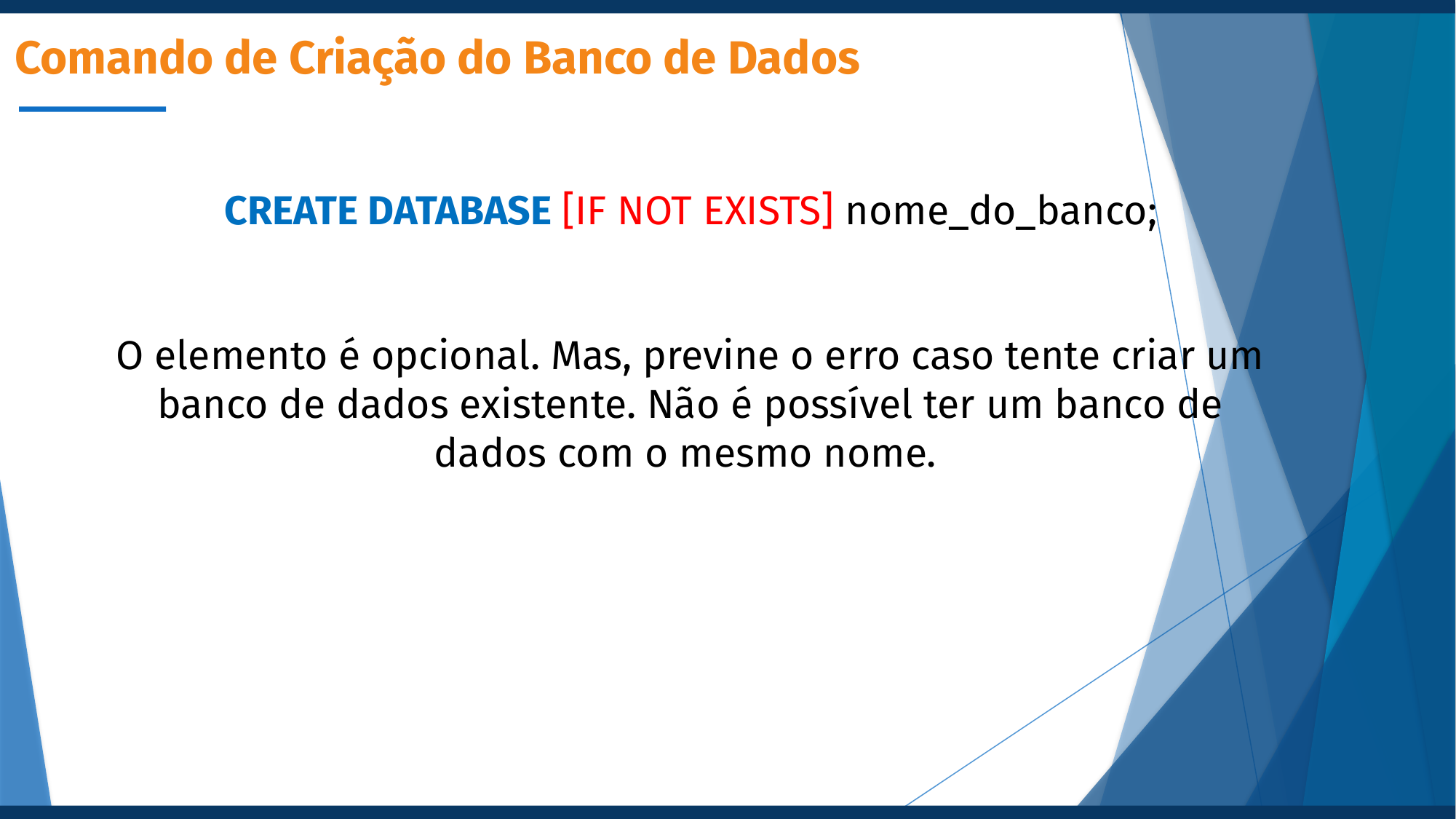

Comando de Criação do Banco de Dados

CREATE DATABASE [IF NOT EXISTS] nome_do_banco;

O elemento é opcional. Mas, previne o erro caso tente criar um banco de dados existente. Não é possível ter um banco de dados com o mesmo nome.